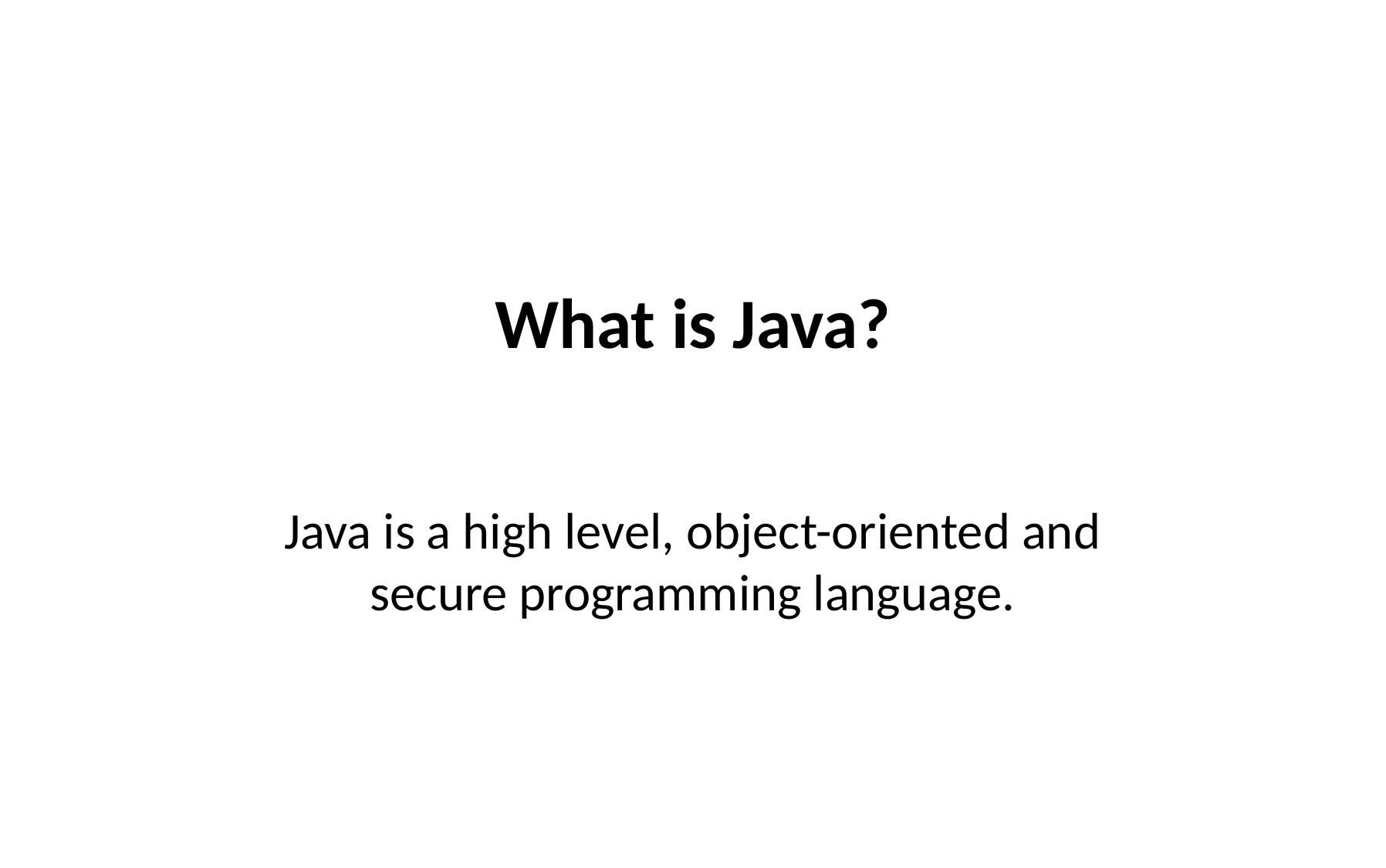

# What is Java?
Java is a high level, object-oriented and secure programming language.